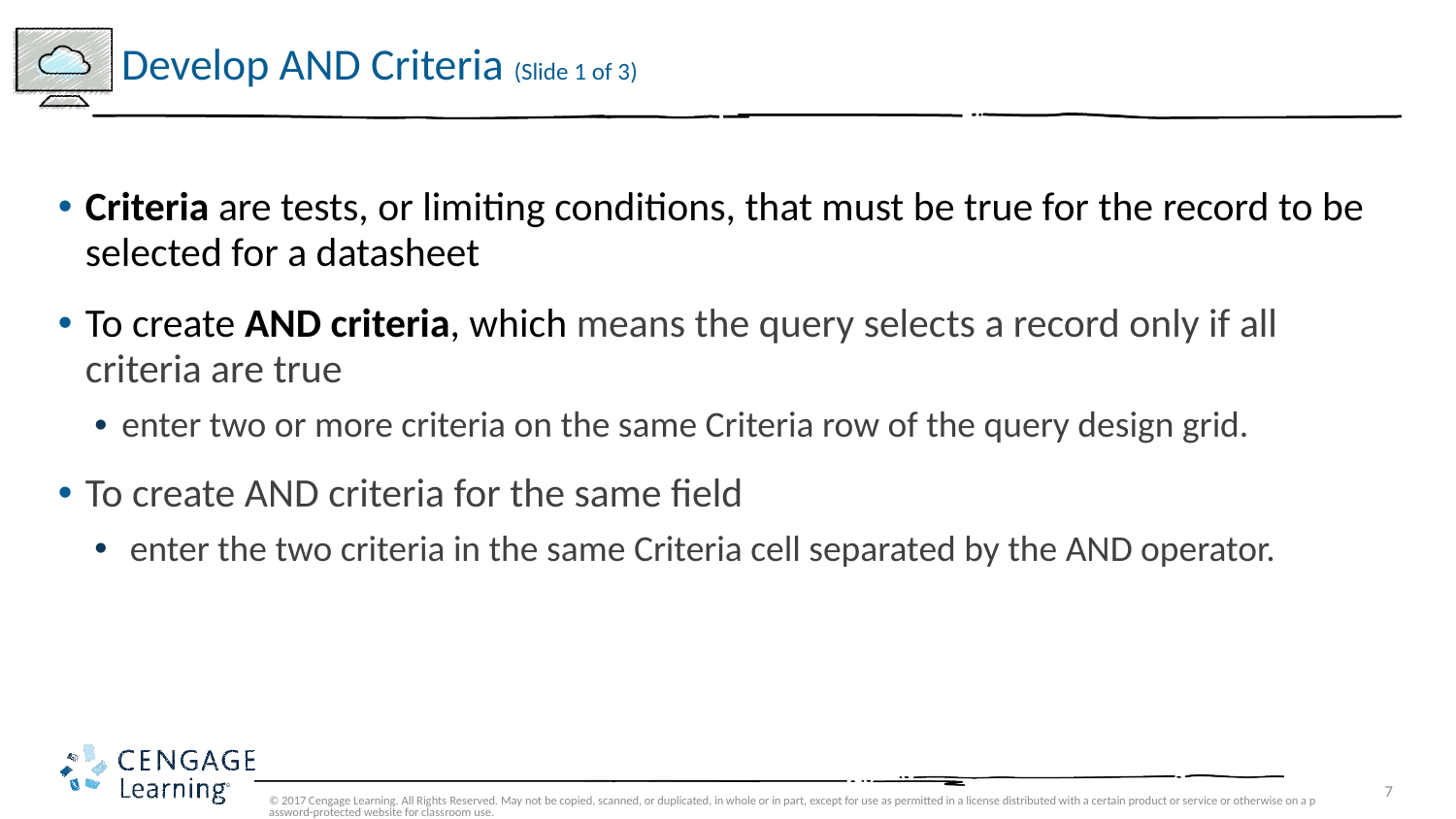

# Develop AND Criteria (Slide 1 of 3)
Criteria are tests, or limiting conditions, that must be true for the record to be selected for a datasheet
To create AND criteria, which means the query selects a record only if all criteria are true
enter two or more criteria on the same Criteria row of the query design grid.
To create AND criteria for the same field
 enter the two criteria in the same Criteria cell separated by the AND operator.

© 2017 Cengage Learning. All Rights Reserved. May not be copied, scanned, or duplicated, in whole or in part, except for use as permitted in a license distributed with a certain product or service or otherwise on a password-protected website for classroom use.